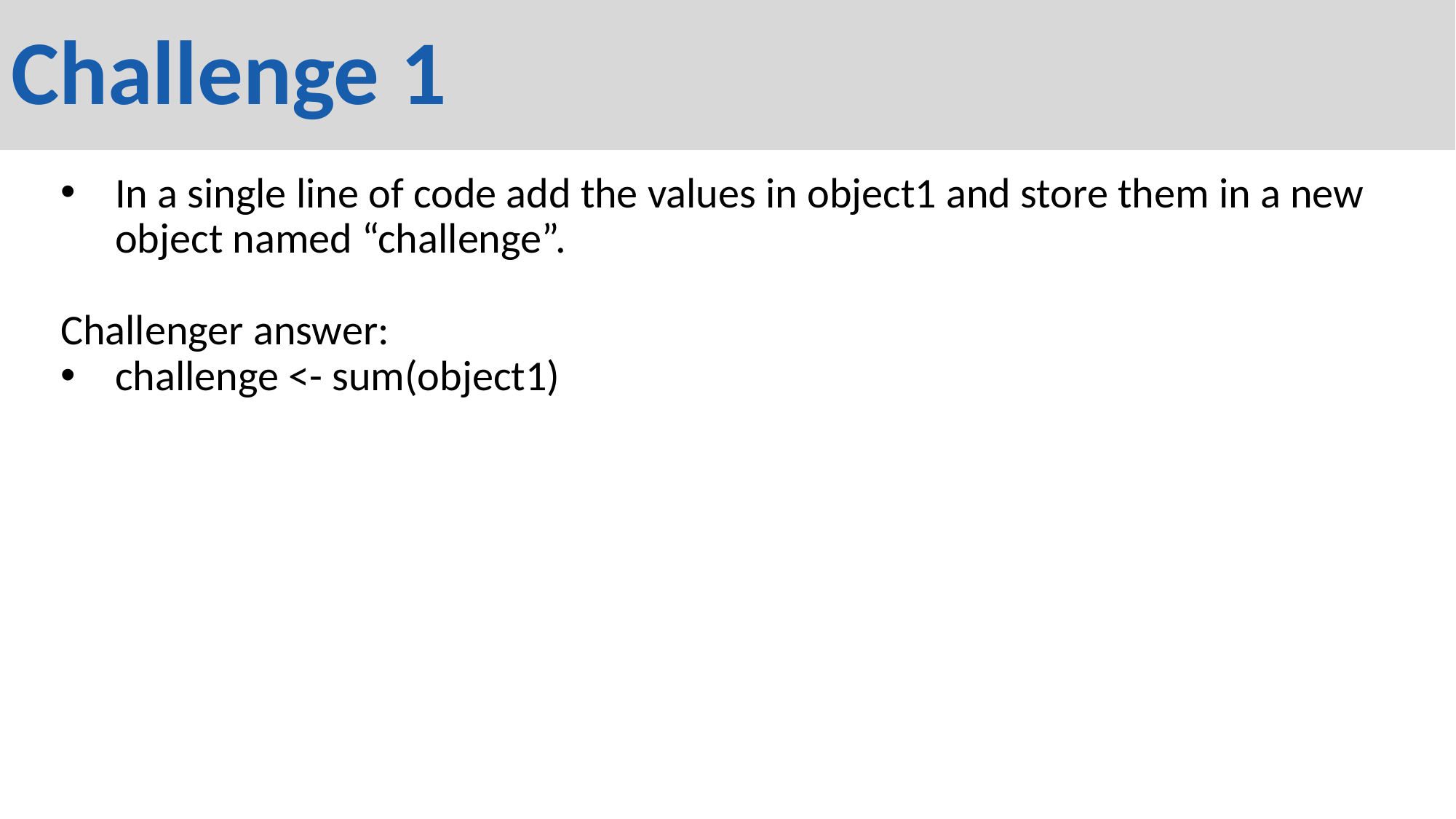

# Challenge 1
In a single line of code add the values in object1 and store them in a new object named “challenge”.

Challenger answer:
challenge <- sum(object1)